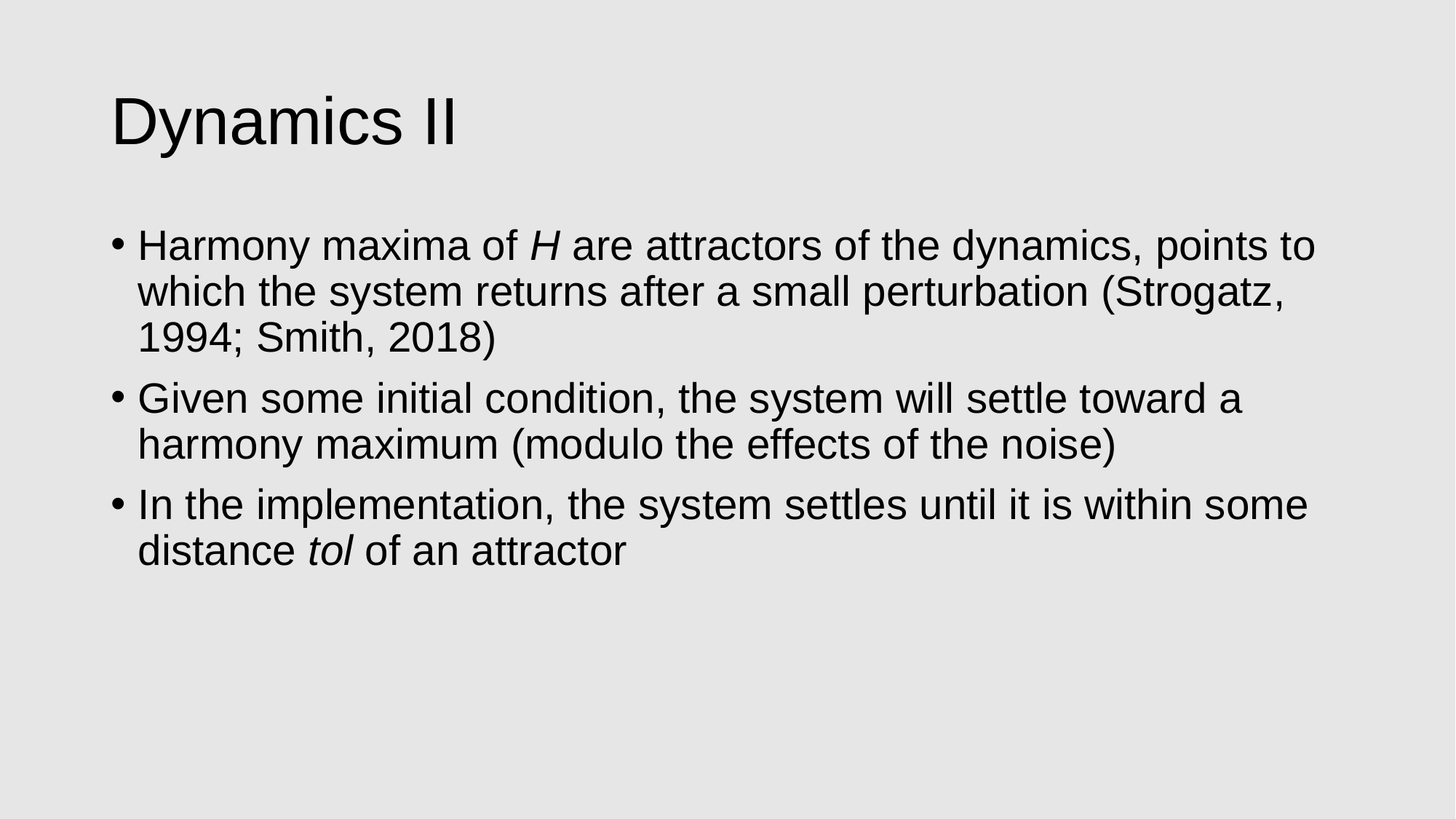

# Dynamics II
Harmony maxima of H are attractors of the dynamics, points to which the system returns after a small perturbation (Strogatz, 1994; Smith, 2018)
Given some initial condition, the system will settle toward a harmony maximum (modulo the effects of the noise)
In the implementation, the system settles until it is within some distance tol of an attractor